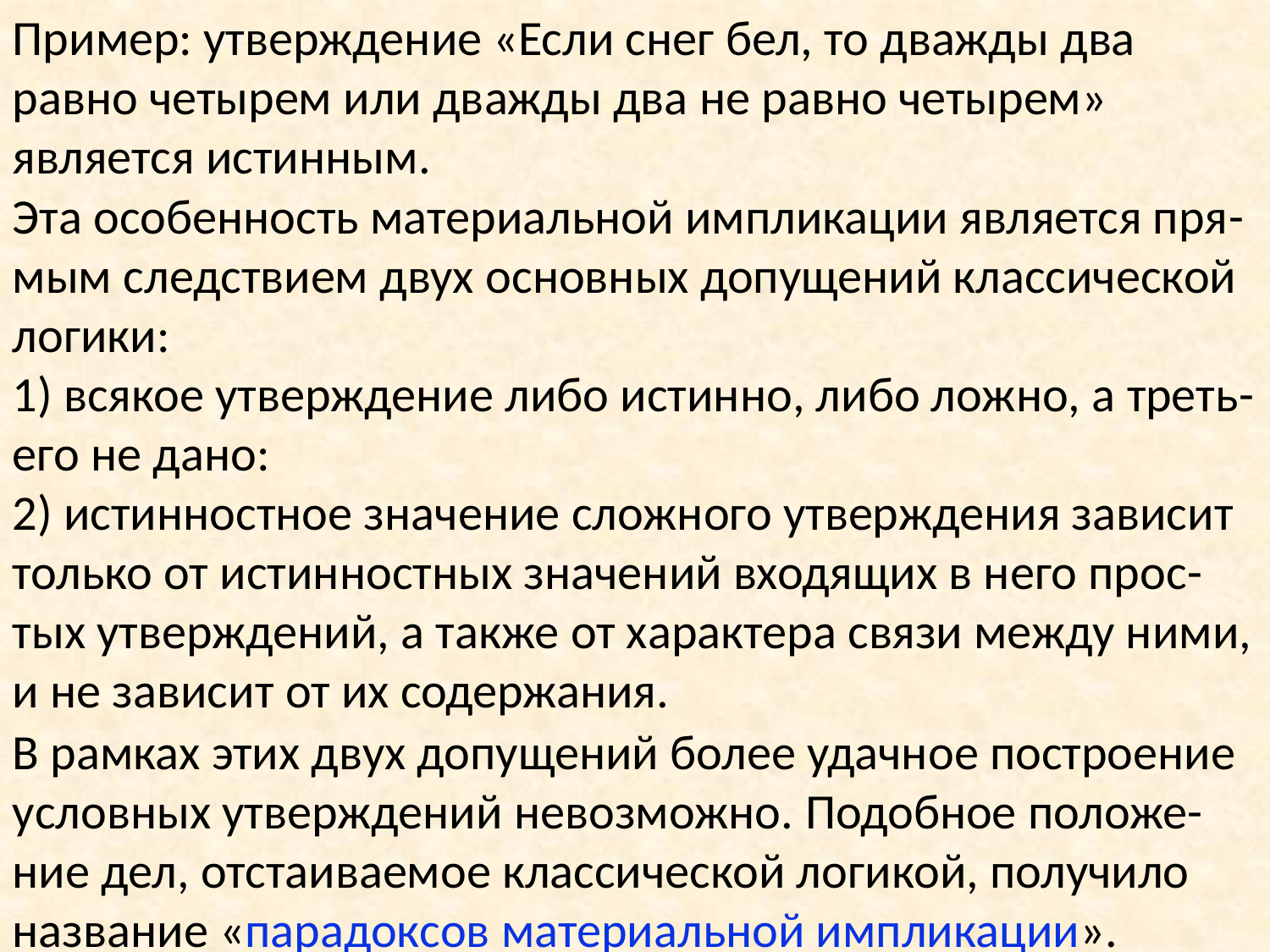

Пример: утверждение «Если снег бел, то дважды два равно четырем или дважды два не равно четырем» является истинным.
Эта особенность материальной импликации является пря-мым следствием двух основных допущений классической логики:
1) всякое утверждение либо истинно, либо ложно, а треть-его не дано:
2) истинностное значение сложного утверждения зависит только от истинностных значений входящих в него прос-тых утверждений, а также от характера связи между ними, и не зависит от их содержания.
В рамках этих двух допущений более удачное построение условных утверждений невозможно. Подобное положе-ние дел, отстаиваемое классической логикой, получило название «парадоксов материальной импликации».